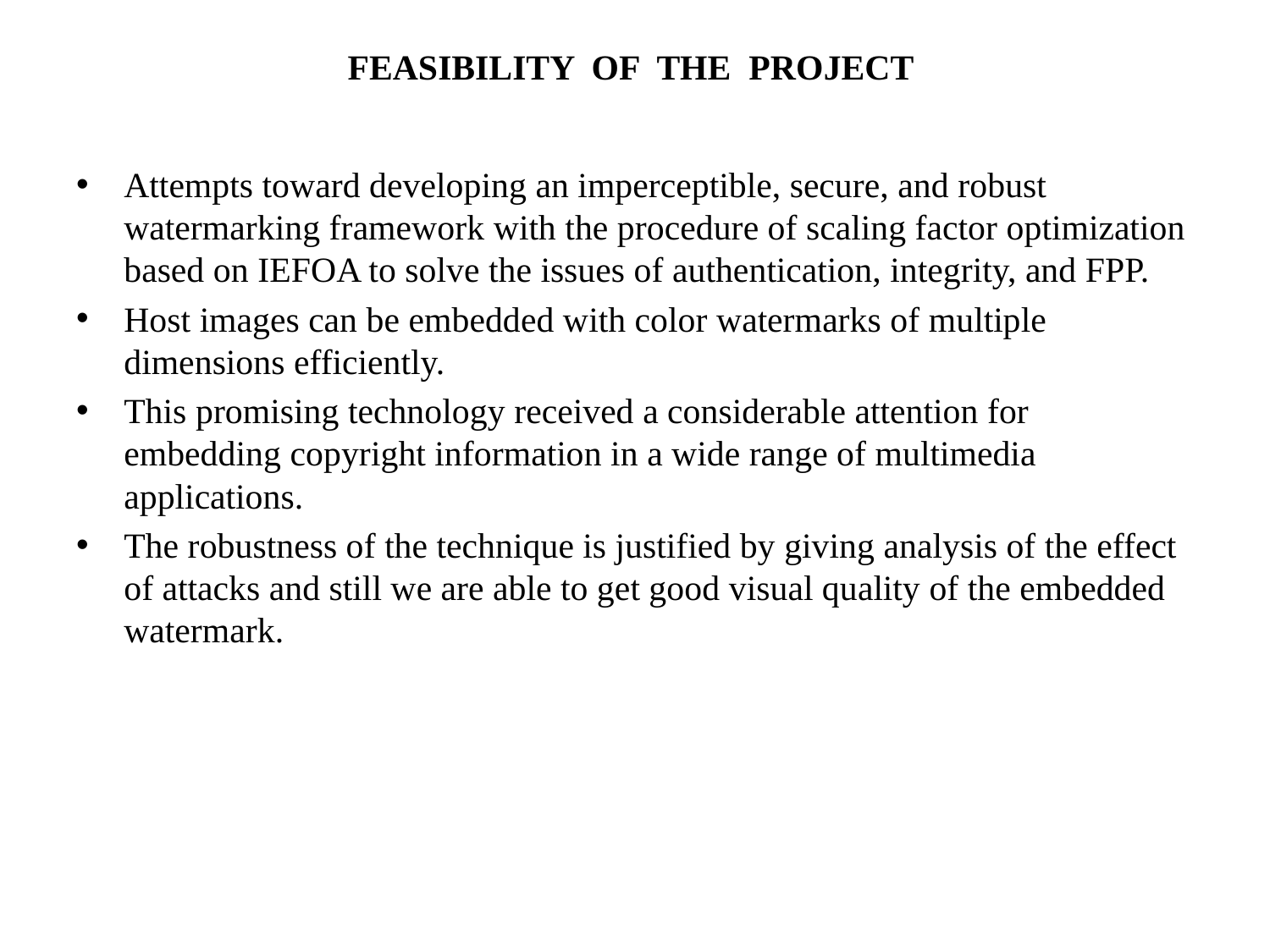

# FEASIBILITY  OF  THE  PROJECT
Attempts toward developing an imperceptible, secure, and robust watermarking framework with the procedure of scaling factor optimization based on IEFOA to solve the issues of authentication, integrity, and FPP.
Host images can be embedded with color watermarks of multiple dimensions efficiently.
This promising technology received a considerable attention for embedding copyright information in a wide range of multimedia applications.
The robustness of the technique is justified by giving analysis of the effect of attacks and still we are able to get good visual quality of the embedded watermark.